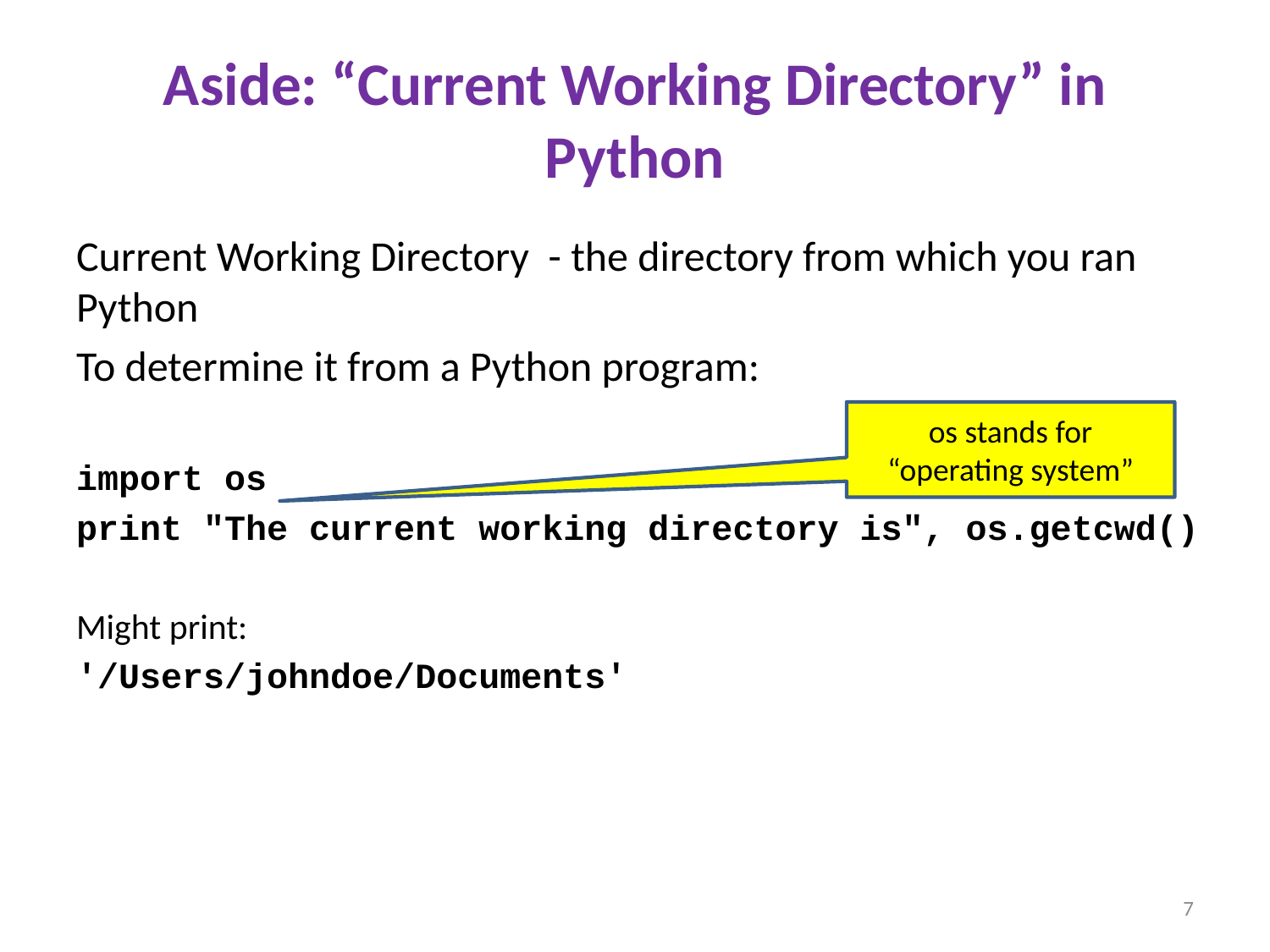

# Aside: “Current Working Directory” in Python
Current Working Directory  - the directory from which you ran Python
To determine it from a Python program:

import os
print "The current working directory is", os.getcwd()

Might print:
'/Users/johndoe/Documents'

os stands for “operating system”
7